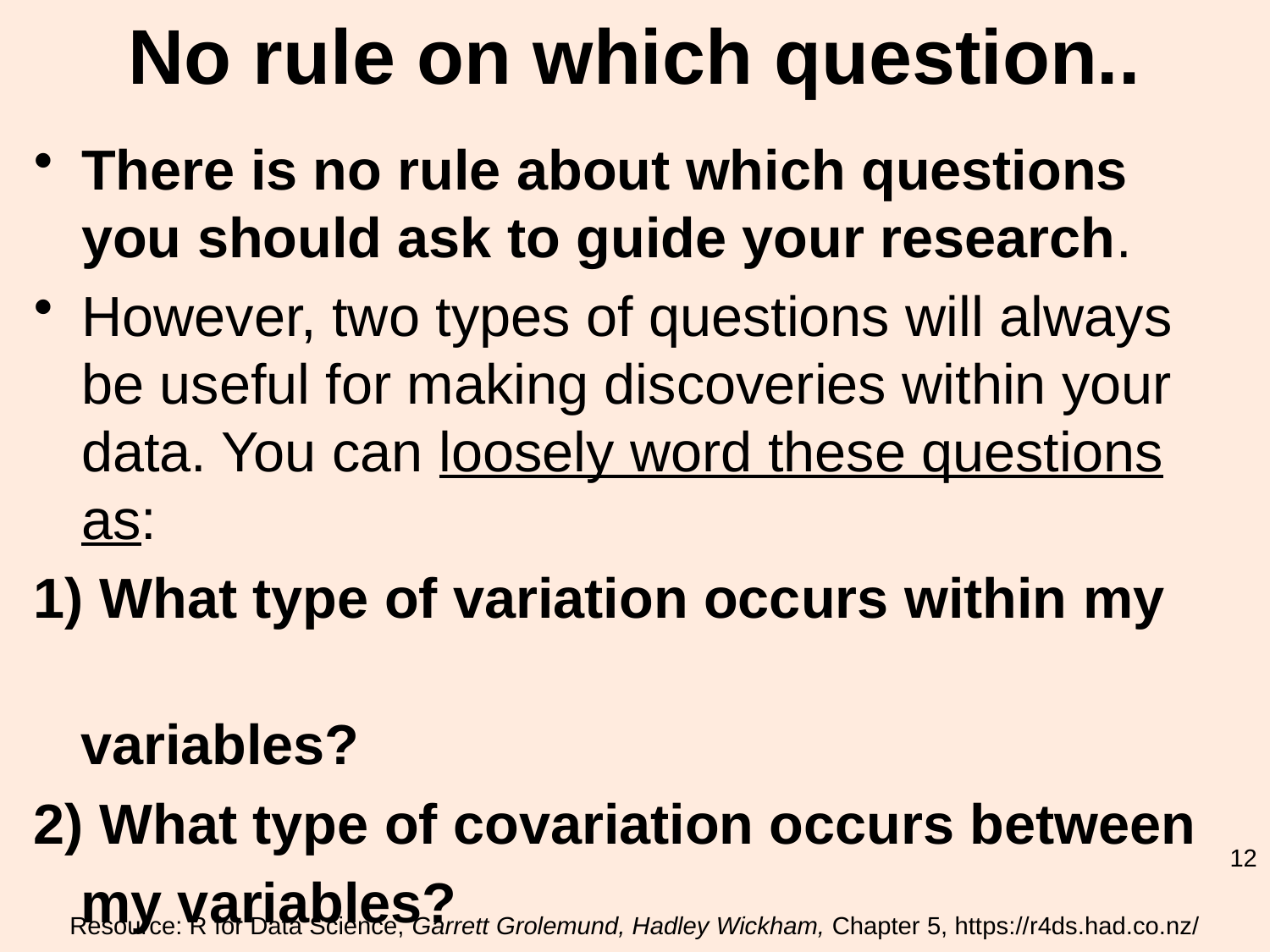

# No rule on which question..
There is no rule about which questions you should ask to guide your research.
However, two types of questions will always be useful for making discoveries within your data. You can loosely word these questions as:
1) What type of variation occurs within my
   variables?
2) What type of covariation occurs between
   my variables?

12
Resource: R for Data Science, Garrett Grolemund, Hadley Wickham, Chapter 5, https://r4ds.had.co.nz/